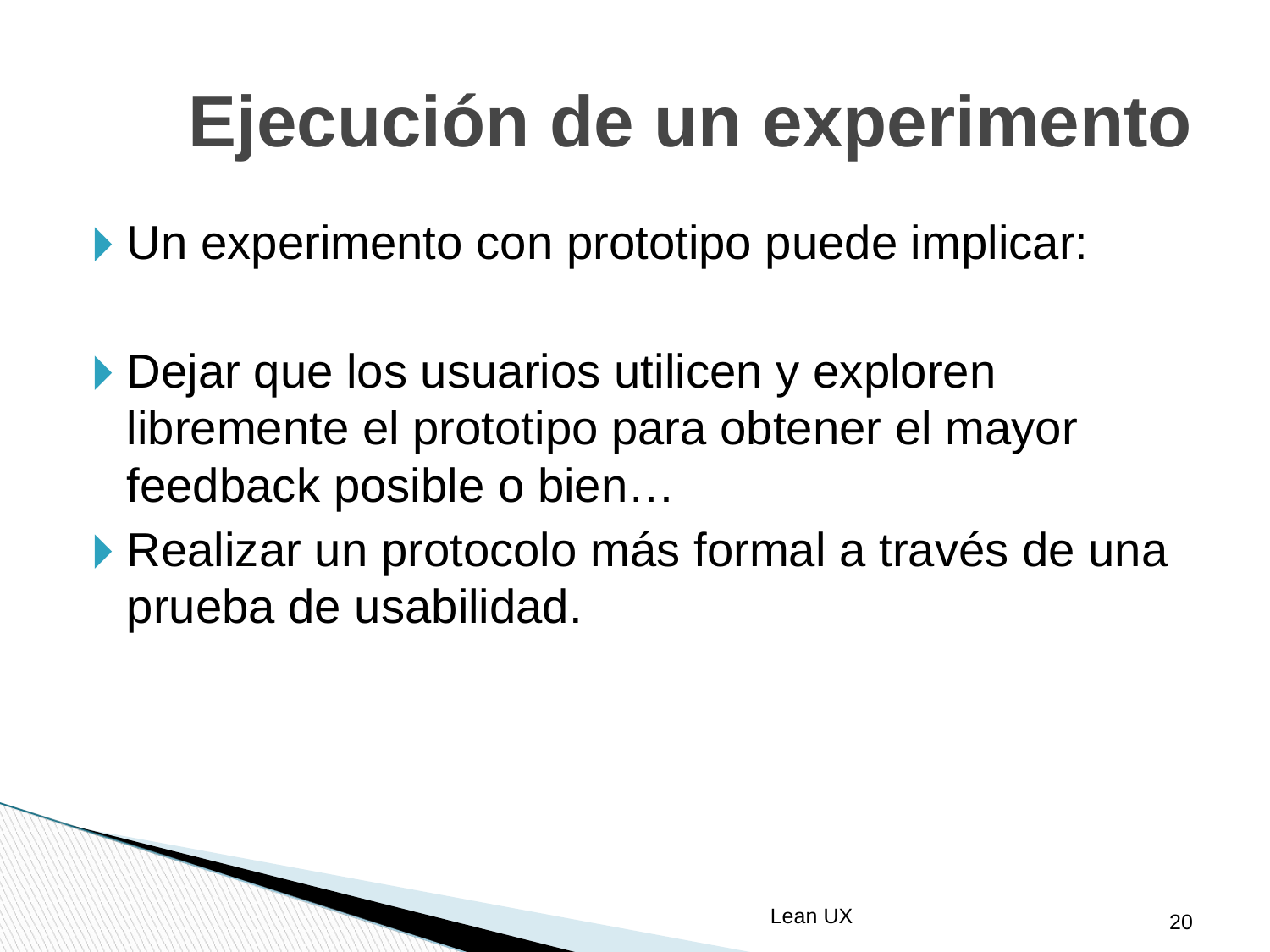

Ejecución de un experimento
Un experimento con prototipo puede implicar:

Dejar que los usuarios utilicen y exploren libremente el prototipo para obtener el mayor feedback posible o bien…
Realizar un protocolo más formal a través de una prueba de usabilidad.
20
Lean UX